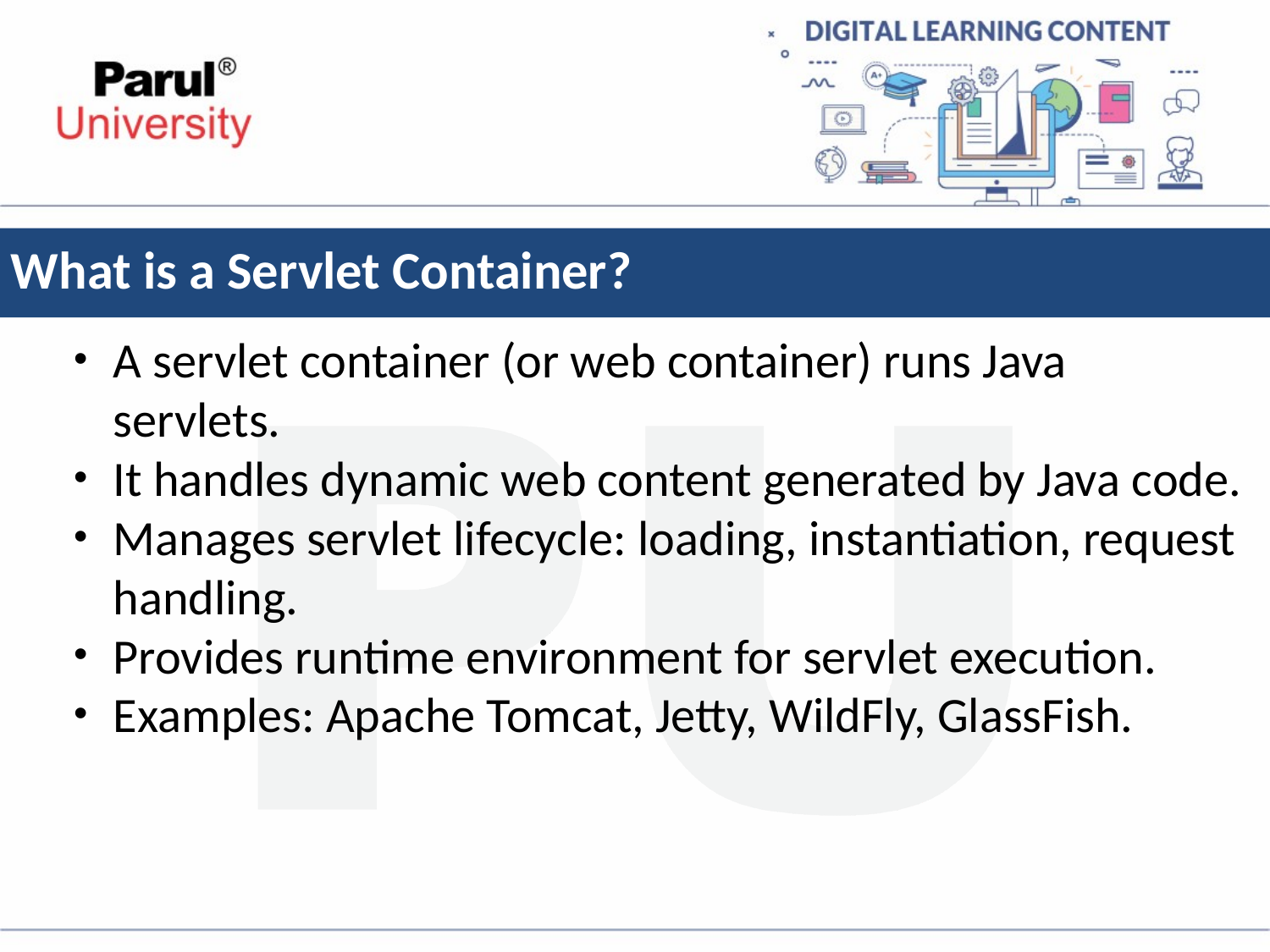

# What is a Servlet Container?
A servlet container (or web container) runs Java servlets.
It handles dynamic web content generated by Java code.
Manages servlet lifecycle: loading, instantiation, request handling.
Provides runtime environment for servlet execution.
Examples: Apache Tomcat, Jetty, WildFly, GlassFish.